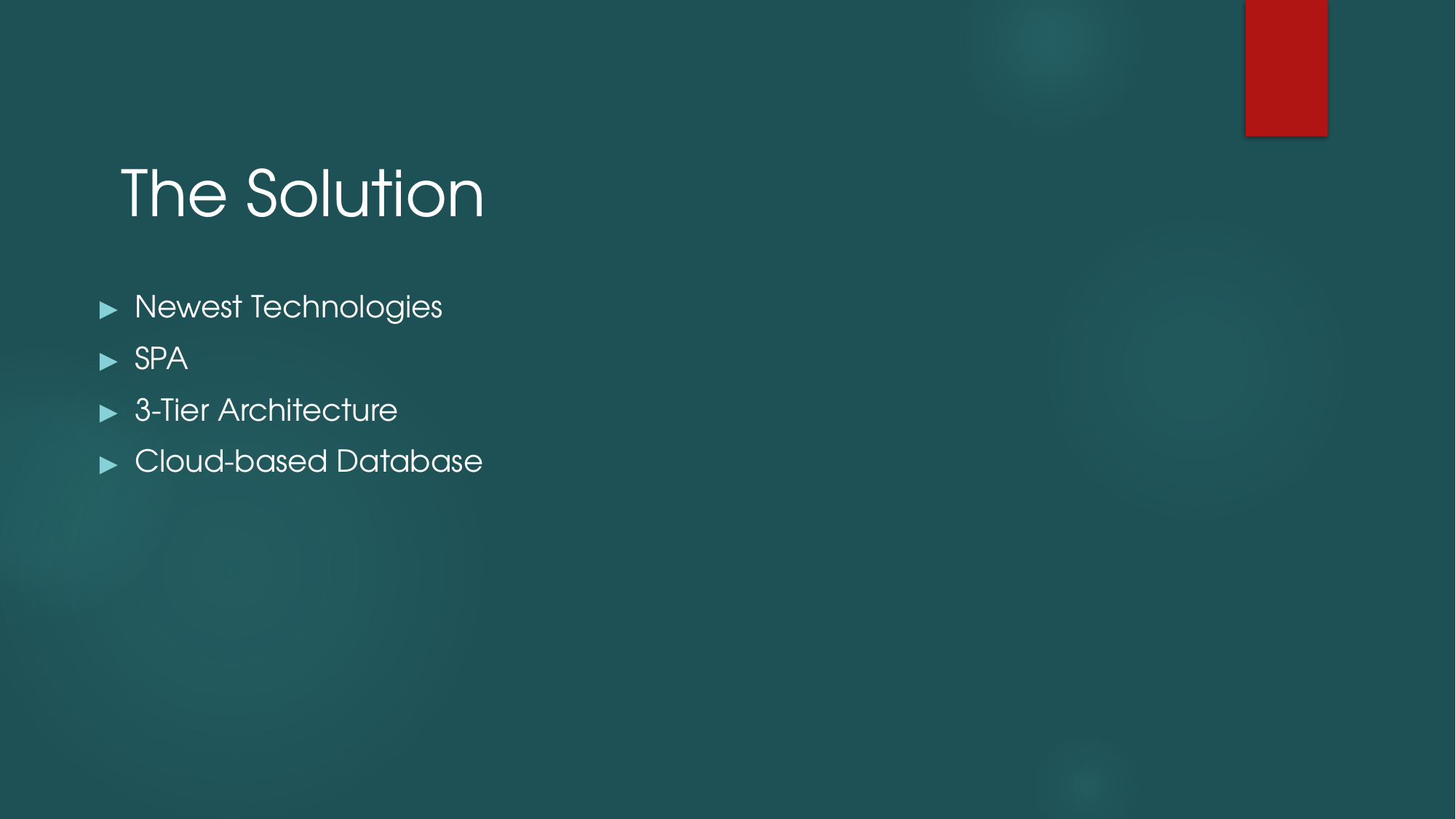

# The Solution
Newest Technologies
SPA
3-Tier Architecture
Cloud-based Database